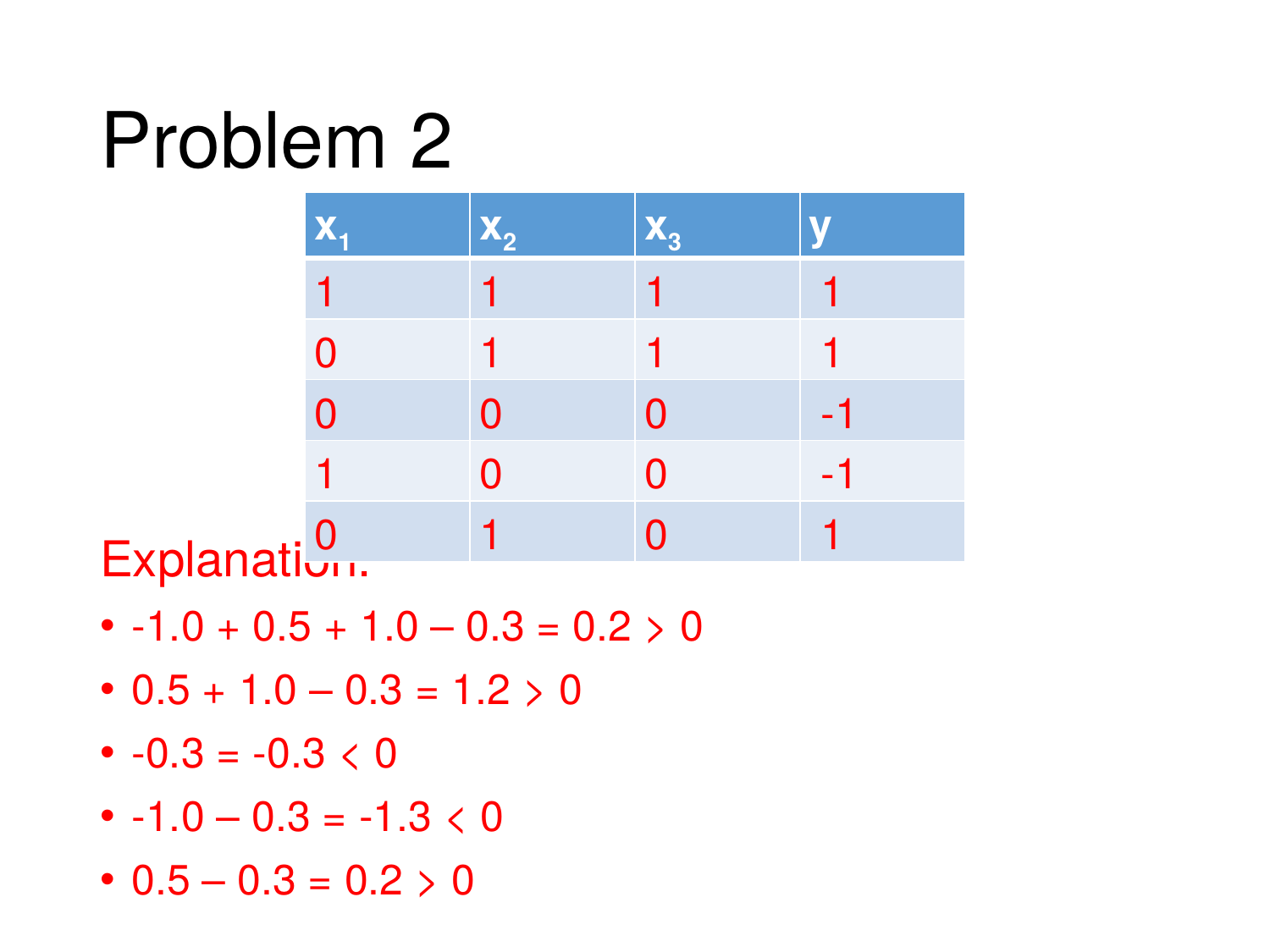

# Problem 2
| x1 | x2 | x3 | y |
| --- | --- | --- | --- |
| 1 | 1 | 1 | 1 |
| 0 | 1 | 1 | 1 |
| 0 | 0 | 0 | -1 |
| 1 | 0 | 0 | -1 |
| 0 | 1 | 0 | 1 |

Explanation:
-1.0 + 0.5 + 1.0 – 0.3 = 0.2 > 0
0.5 + 1.0 – 0.3 = 1.2 > 0
-0.3 = -0.3 < 0
-1.0 – 0.3 = -1.3 < 0
0.5 – 0.3 = 0.2 > 0